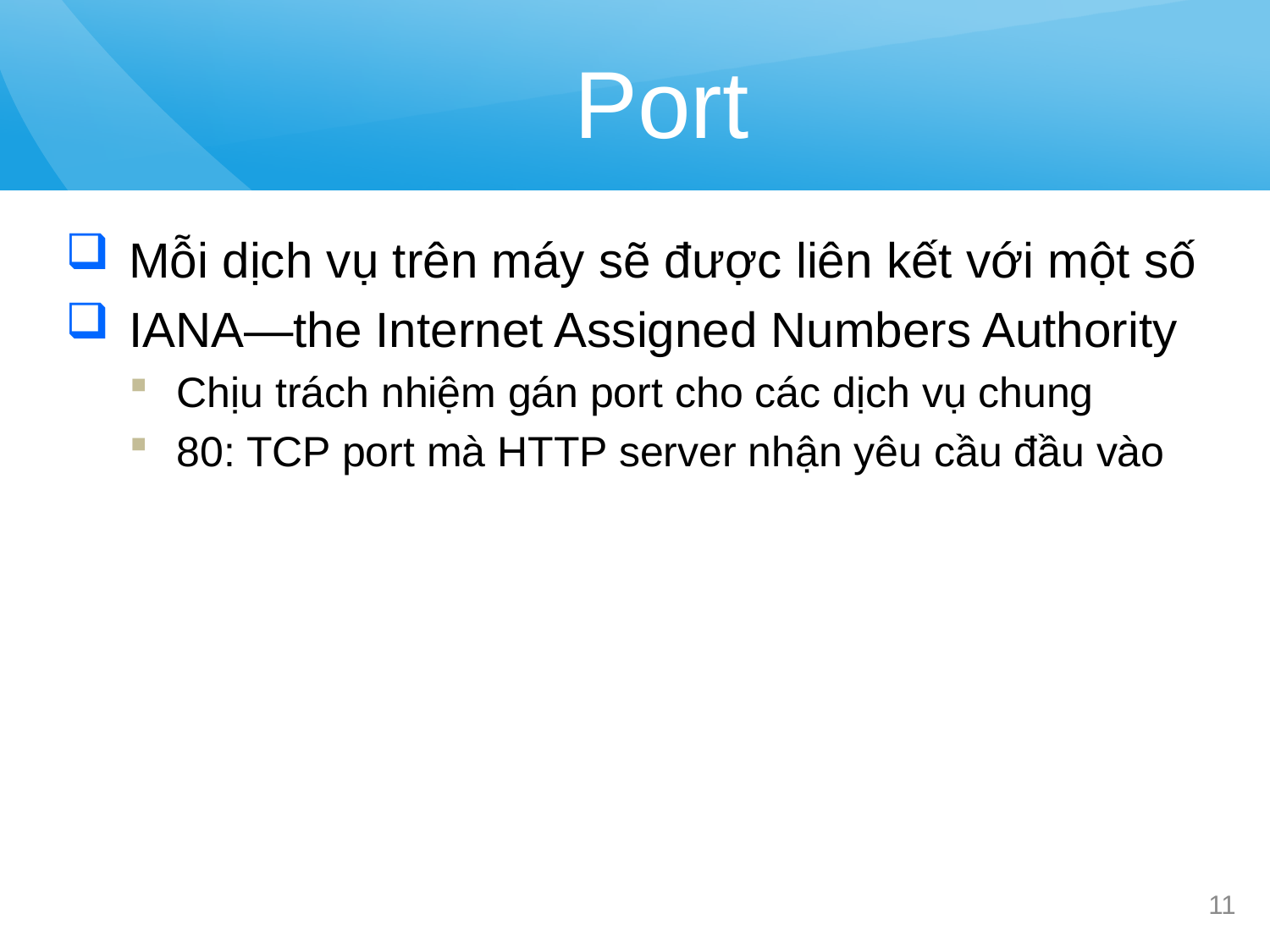

# Port
Mỗi dịch vụ trên máy sẽ được liên kết với một số
IANA—the Internet Assigned Numbers Authority
Chịu trách nhiệm gán port cho các dịch vụ chung
80: TCP port mà HTTP server nhận yêu cầu đầu vào
11